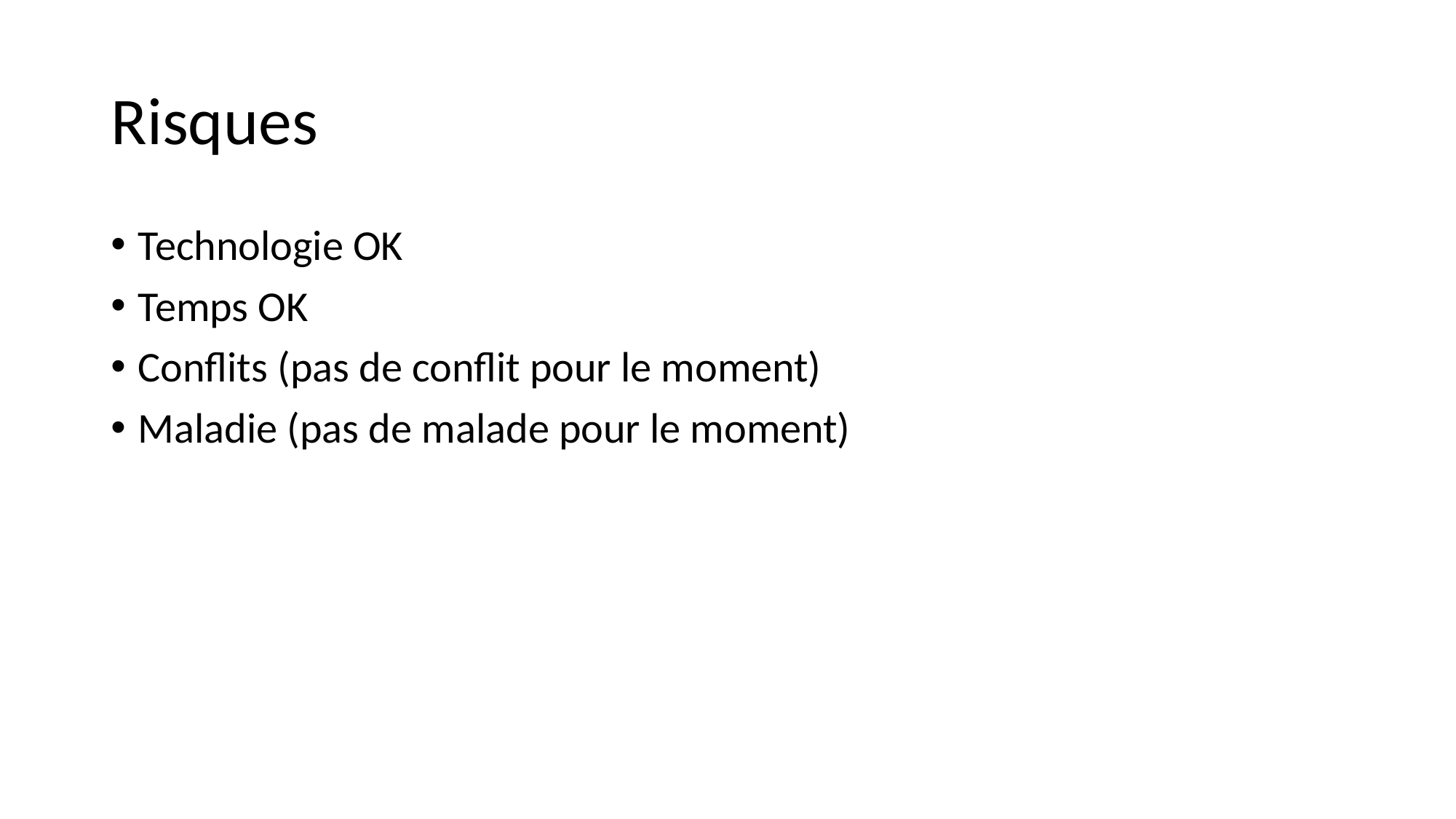

# Risques
Technologie OK
Temps OK
Conflits (pas de conflit pour le moment)
Maladie (pas de malade pour le moment)